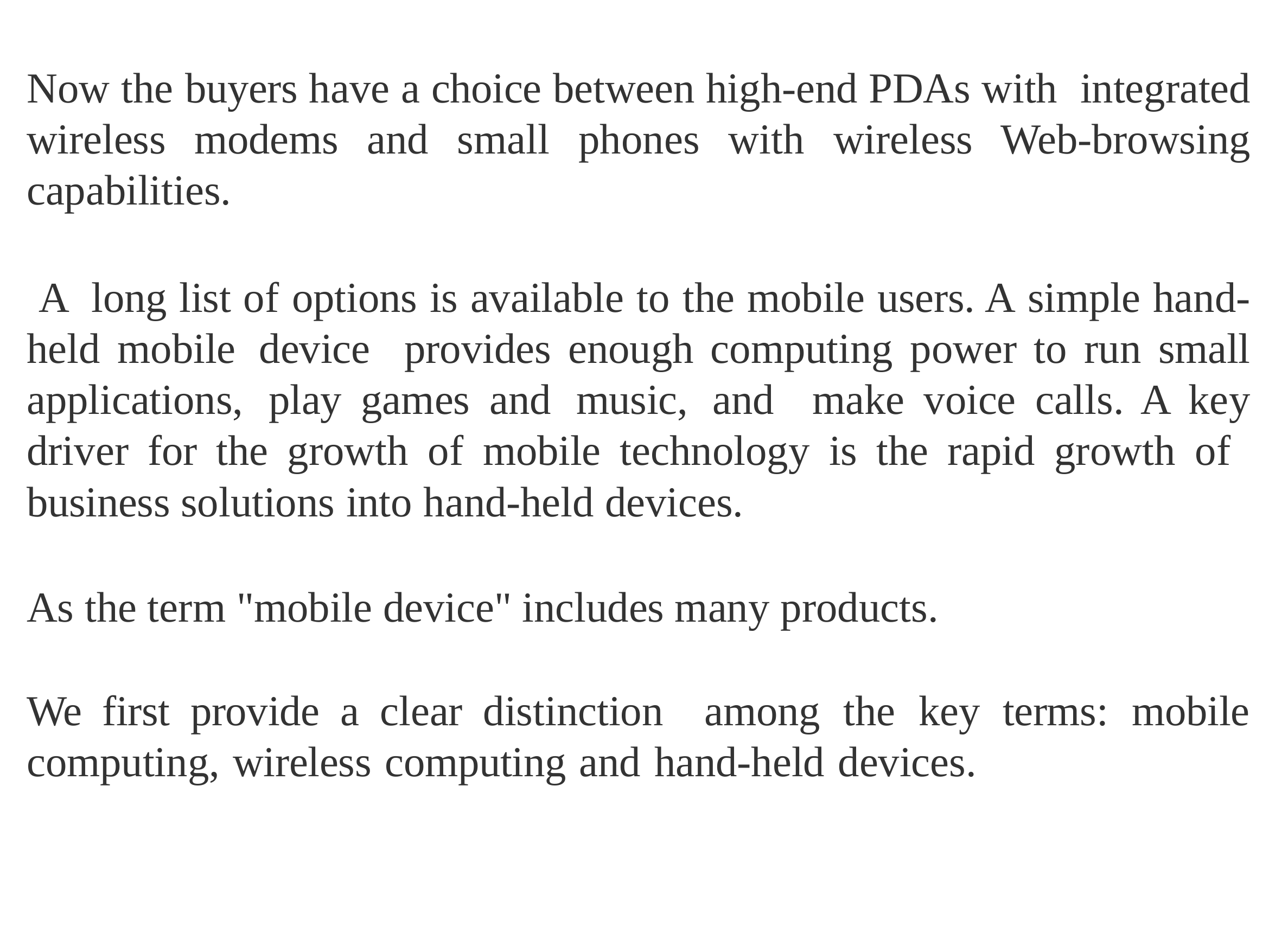

Now the buyers have a choice between high-end PDAs with  integrated wireless modems and small phones with wireless Web-browsing capabilities.

 A  long list of options is available to the mobile users. A simple hand-held mobile device  provides enough computing power to run small applications, play games and music, and  make voice calls. A key driver for the growth of mobile technology is the rapid growth of  business solutions into hand-held devices.

As the term "mobile device" includes many products.

We first provide a clear distinction  among the key terms: mobile computing, wireless computing and hand-held devices.
Page 3